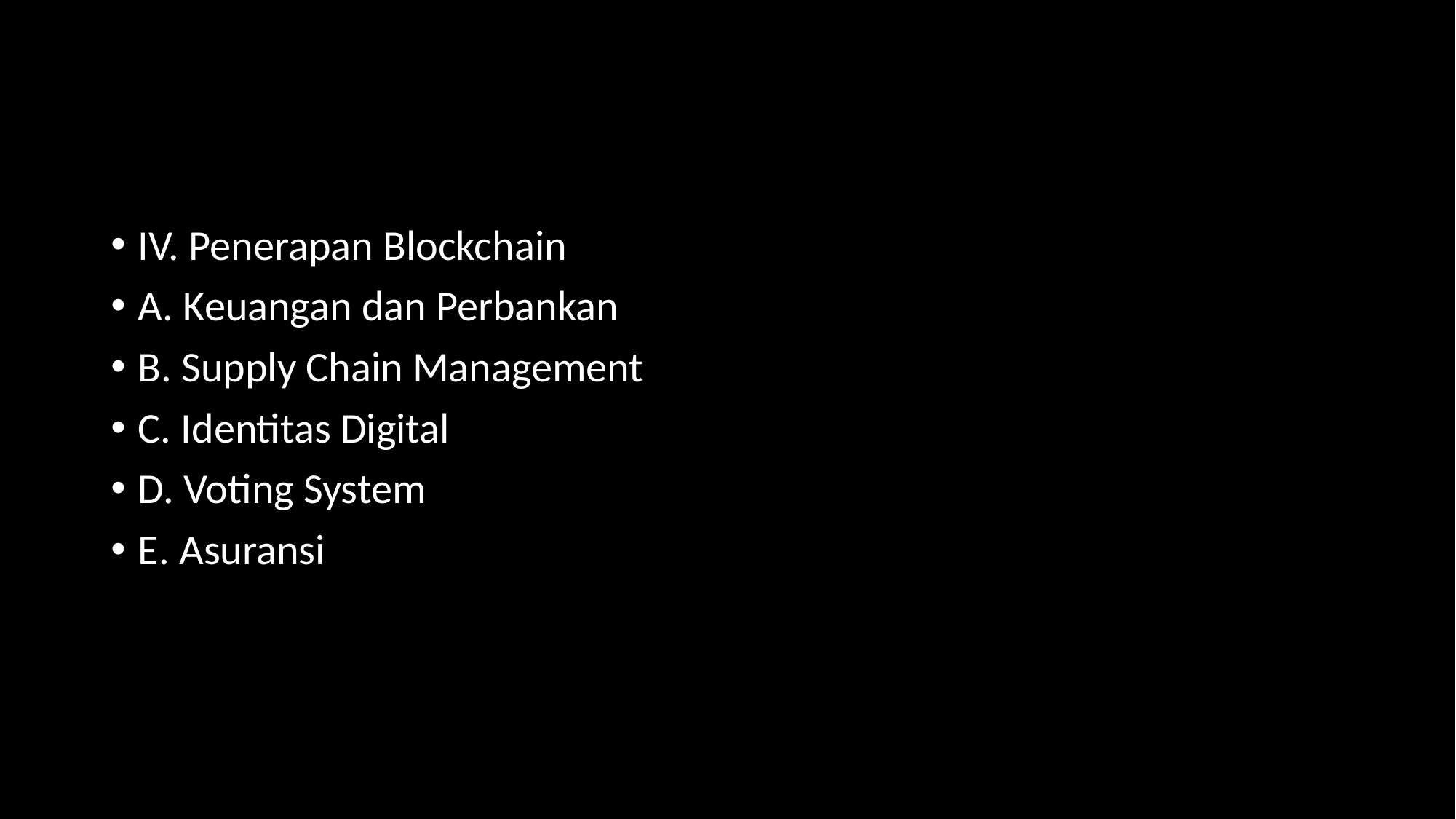

#
IV. Penerapan Blockchain
A. Keuangan dan Perbankan
B. Supply Chain Management
C. Identitas Digital
D. Voting System
E. Asuransi